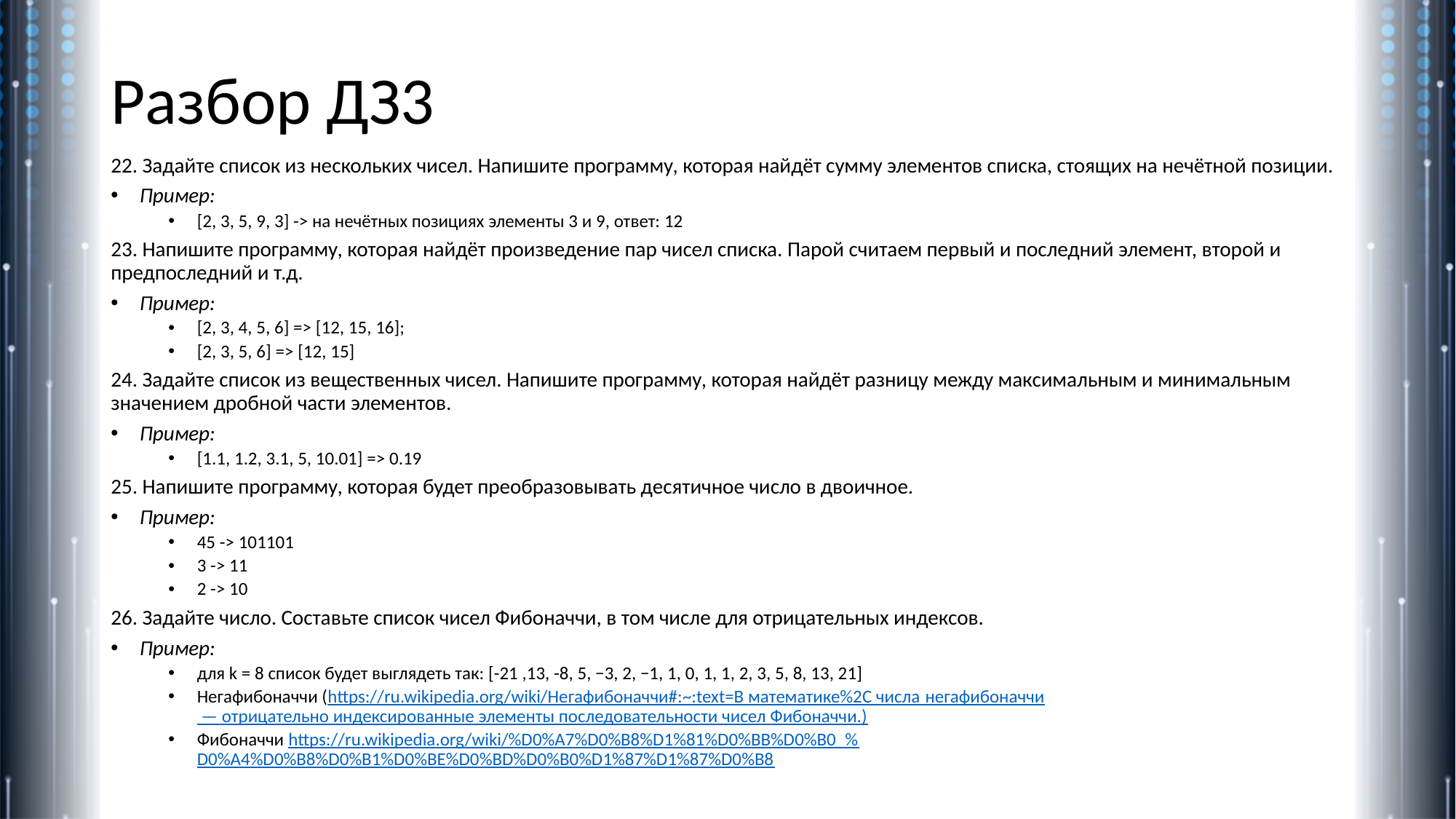

# Разбор ДЗ3
22. Задайте список из нескольких чисел. Напишите программу, которая найдёт сумму элементов списка, стоящих на нечётной позиции.
Пример:
[2, 3, 5, 9, 3] -> на нечётных позициях элементы 3 и 9, ответ: 12
23. Напишите программу, которая найдёт произведение пар чисел списка. Парой считаем первый и последний элемент, второй и предпоследний и т.д.
Пример:
[2, 3, 4, 5, 6] => [12, 15, 16];
[2, 3, 5, 6] => [12, 15]
24. Задайте список из вещественных чисел. Напишите программу, которая найдёт разницу между максимальным и минимальным значением дробной части элементов.
Пример:
[1.1, 1.2, 3.1, 5, 10.01] => 0.19
25. Напишите программу, которая будет преобразовывать десятичное число в двоичное.
Пример:
45 -> 101101
3 -> 11
2 -> 10
26. Задайте число. Составьте список чисел Фибоначчи, в том числе для отрицательных индексов.
Пример:
для k = 8 список будет выглядеть так: [-21 ,13, -8, 5, −3, 2, −1, 1, 0, 1, 1, 2, 3, 5, 8, 13, 21]
Негафибоначчи (https://ru.wikipedia.org/wiki/Негафибоначчи#:~:text=В математике%2C числа негафибоначчи — отрицательно индексированные элементы последовательности чисел Фибоначчи.)
Фибоначчи https://ru.wikipedia.org/wiki/%D0%A7%D0%B8%D1%81%D0%BB%D0%B0_%D0%A4%D0%B8%D0%B1%D0%BE%D0%BD%D0%B0%D1%87%D1%87%D0%B8